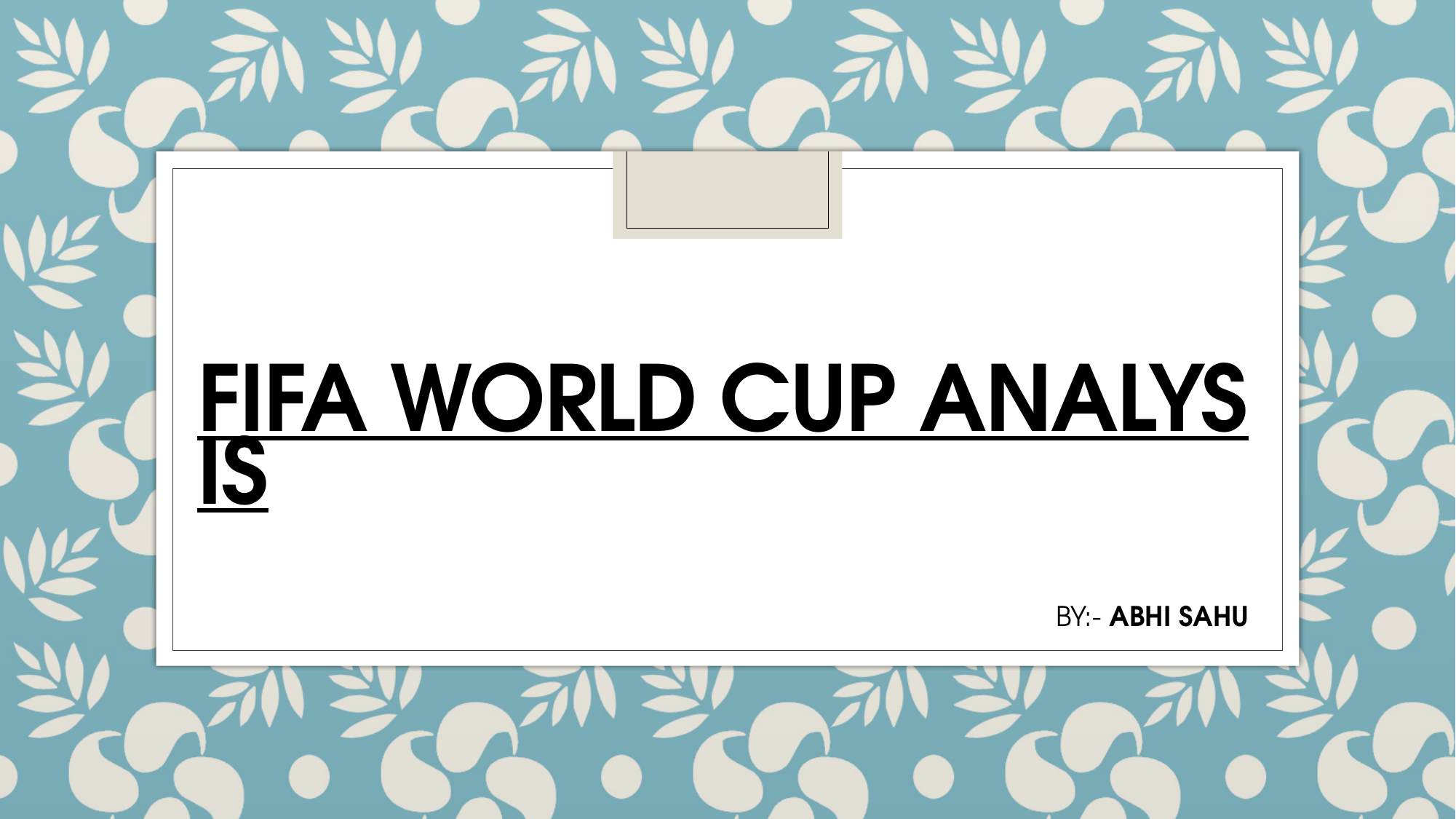

# Fifa World cup Analysis
BY:- ABHI SAHU